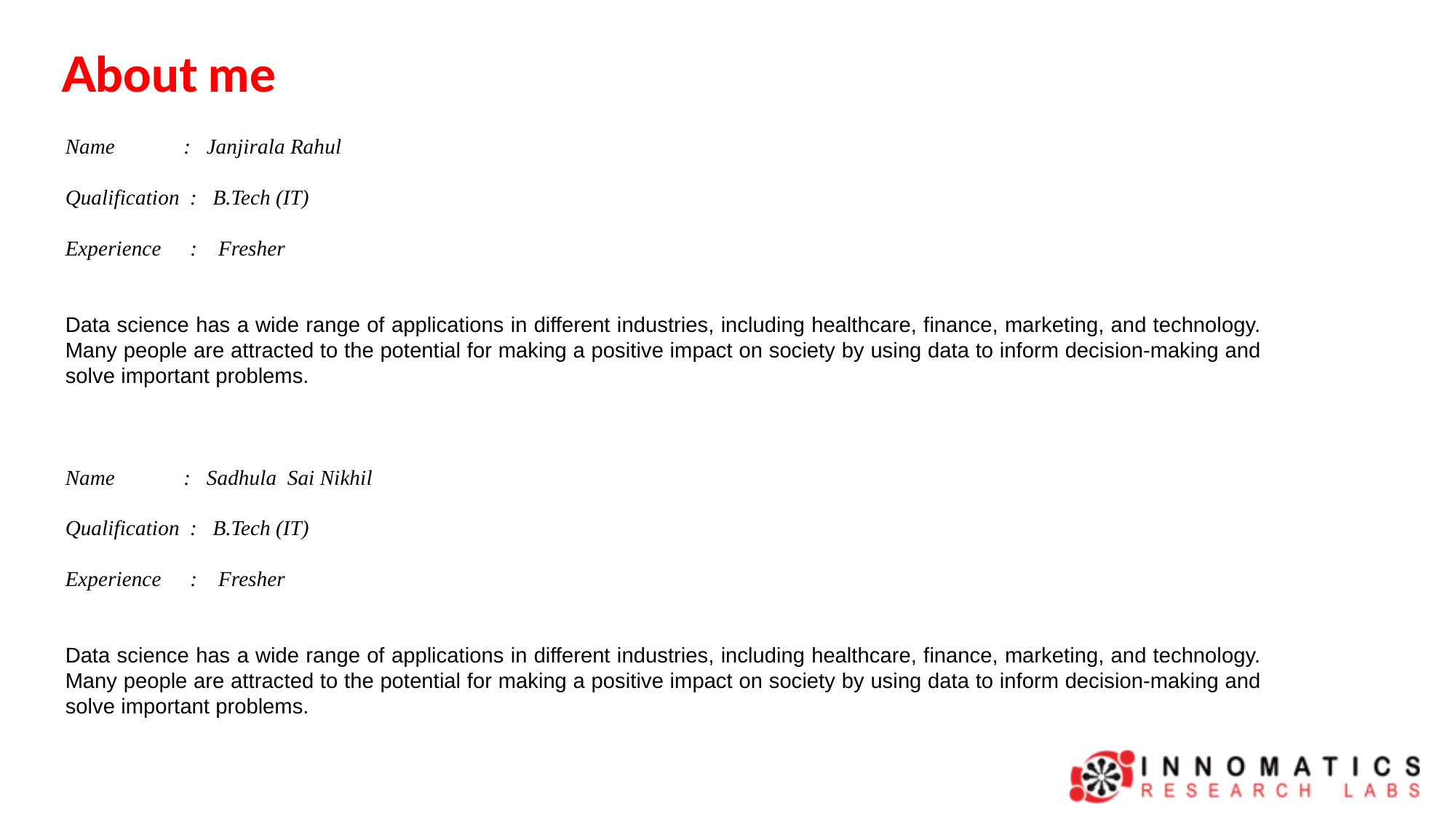

About me
Name             :   Janjirala Rahul

Qualification  :   B.Tech (IT)

Experience 	   :    Fresher

Data science has a wide range of applications in different industries, including healthcare, finance, marketing, and technology. Many people are attracted to the potential for making a positive impact on society by using data to inform decision-making and solve important problems.

Name             :   Sadhula  Sai Nikhil

Qualification  :   B.Tech (IT)

Experience 	   :    Fresher

Data science has a wide range of applications in different industries, including healthcare, finance, marketing, and technology. Many people are attracted to the potential for making a positive impact on society by using data to inform decision-making and solve important problems.